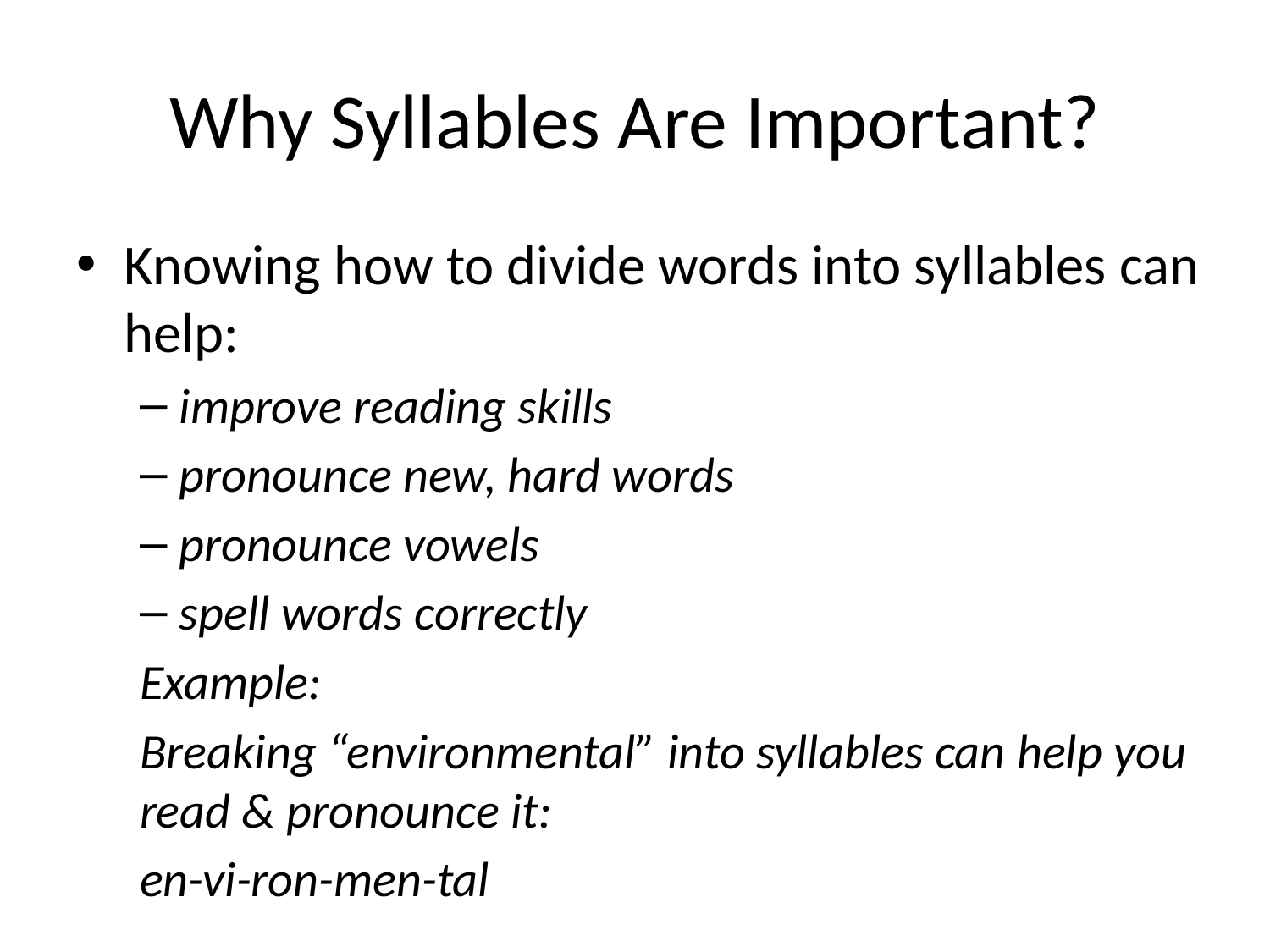

# Why Syllables Are Important?
Knowing how to divide words into syllables can help:
improve reading skills
pronounce new, hard words
pronounce vowels
spell words correctly
Example:
Breaking “environmental” into syllables can help you read & pronounce it:
en-vi-ron-men-tal